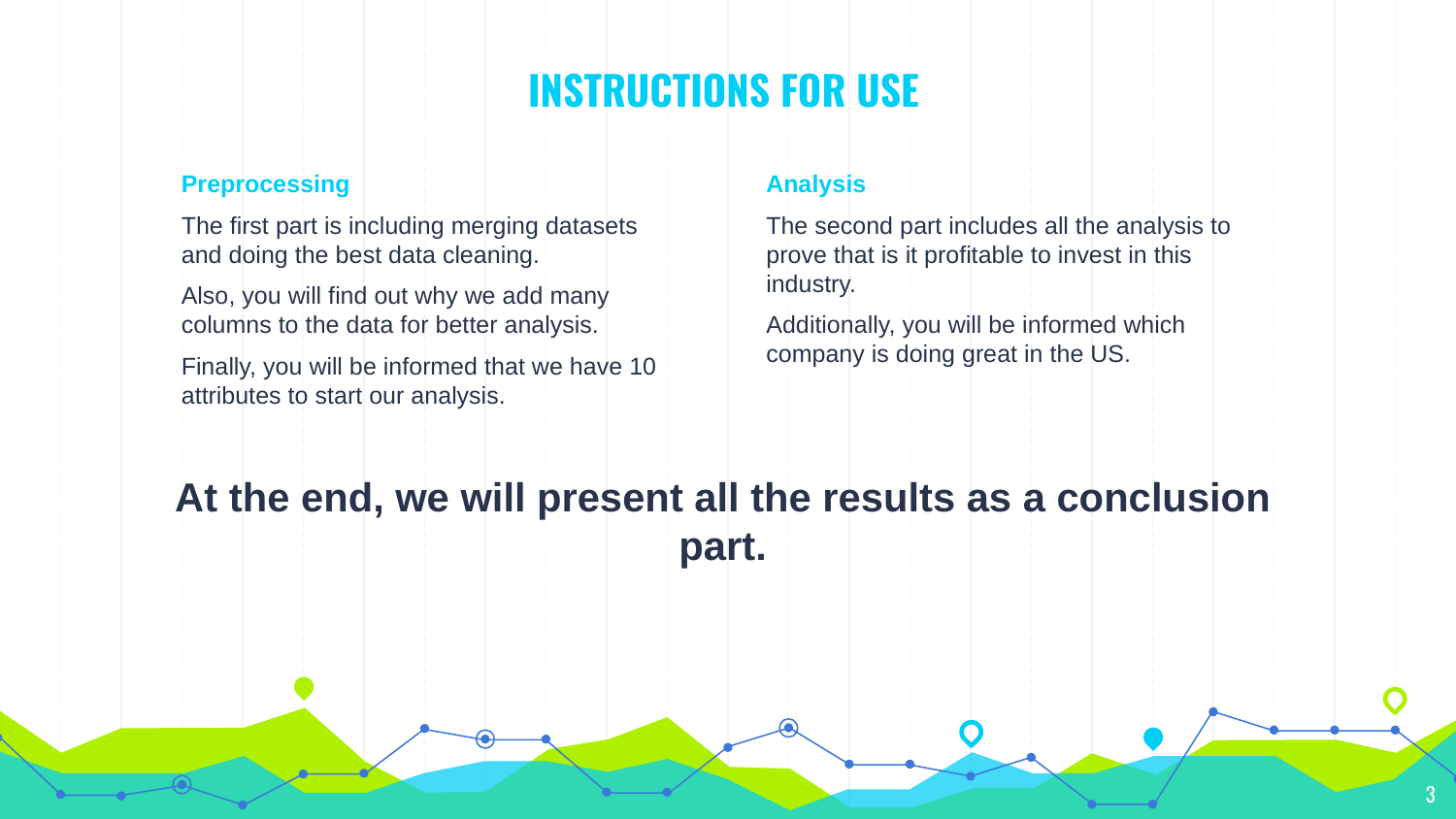

# INSTRUCTIONS FOR USE
Preprocessing
The first part is including merging datasets and doing the best data cleaning.
Also, you will find out why we add many columns to the data for better analysis.
Finally, you will be informed that we have 10 attributes to start our analysis.

Analysis
The second part includes all the analysis to prove that is it profitable to invest in this industry.
Additionally, you will be informed which company is doing great in the US.
At the end, we will present all the results as a conclusion part.

3